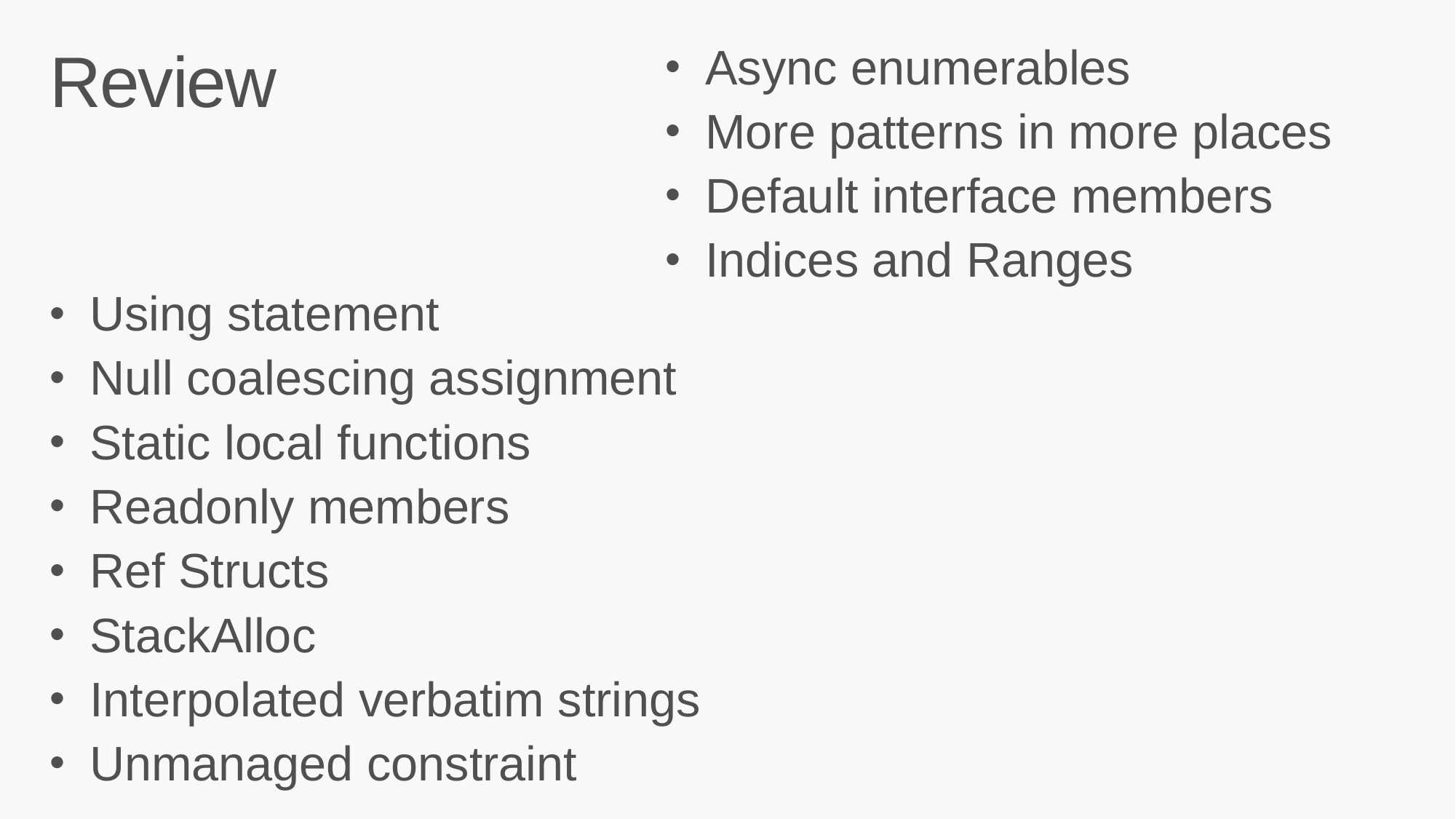

Async enumerables
More patterns in more places
Default interface members
Indices and Ranges
Review
Using statement
Null coalescing assignment
Static local functions
Readonly members
Ref Structs
StackAlloc
Interpolated verbatim strings
Unmanaged constraint